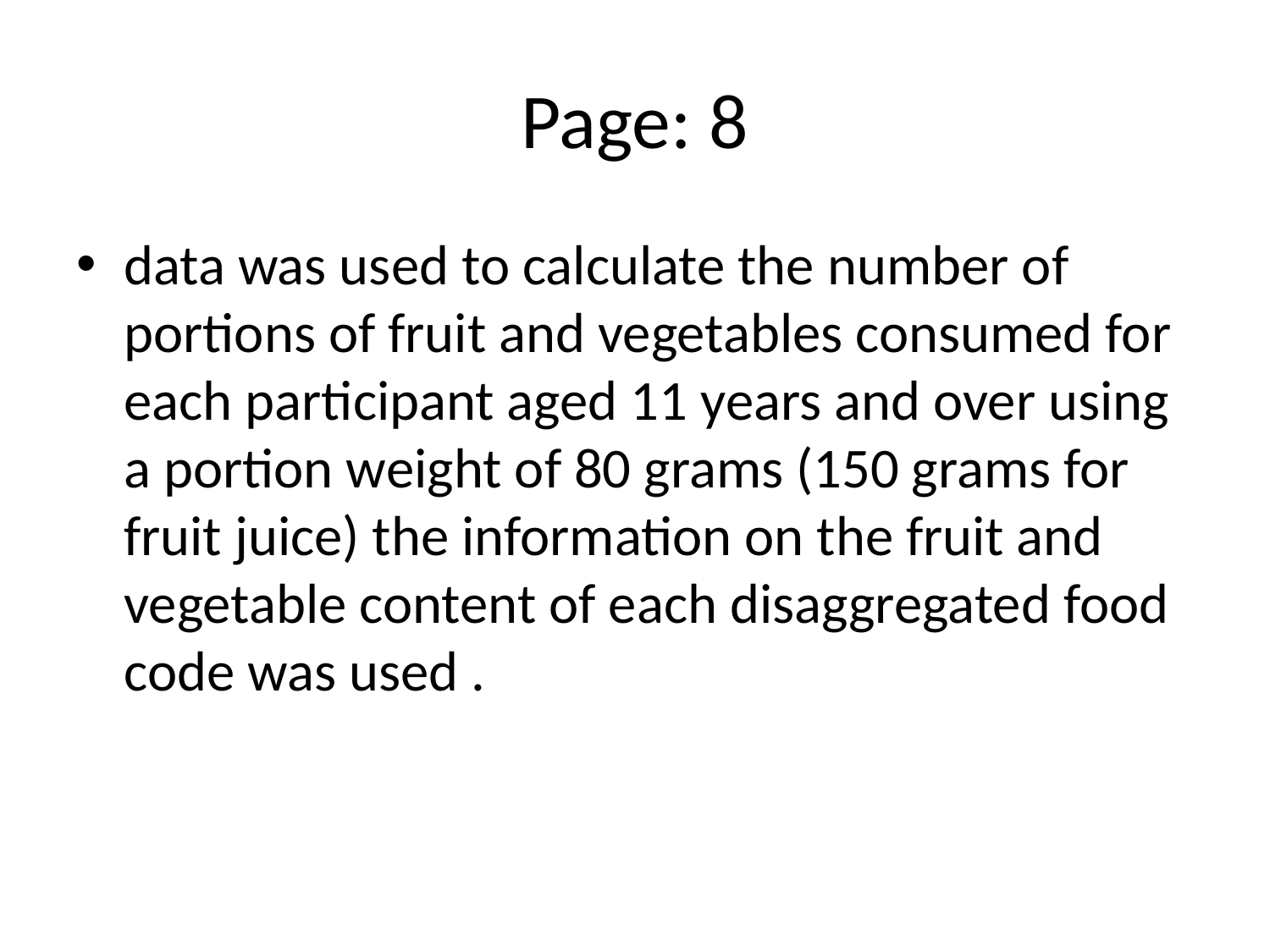

# Page: 8
data was used to calculate the number of portions of fruit and vegetables consumed for each participant aged 11 years and over using a portion weight of 80 grams (150 grams for fruit juice) the information on the fruit and vegetable content of each disaggregated food code was used .